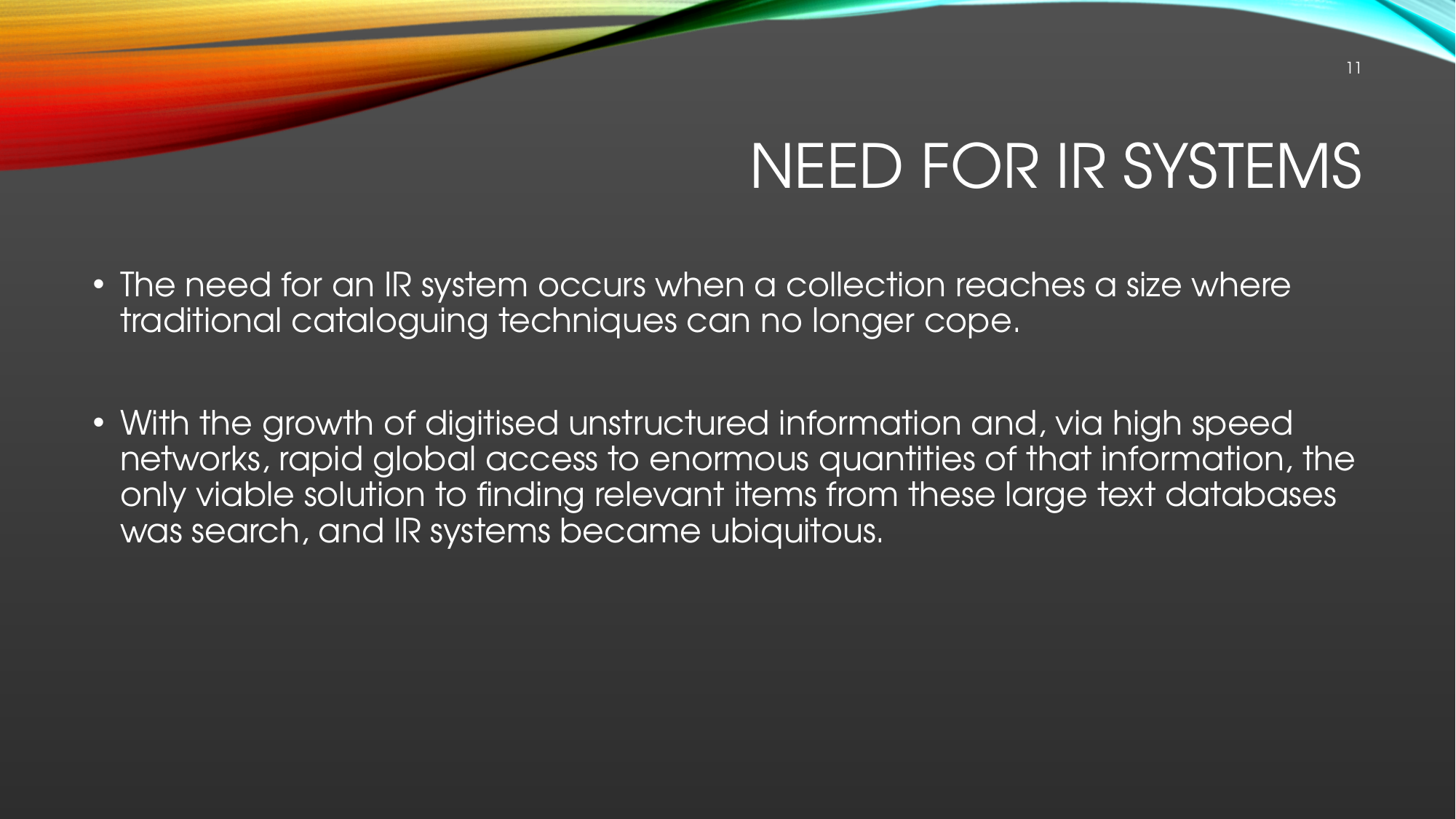

11
# Need for IR Systems
The need for an IR system occurs when a collection reaches a size where traditional cataloguing techniques can no longer cope.

With the growth of digitised unstructured information and, via high speed networks, rapid global access to enormous quantities of that information, the only viable solution to finding relevant items from these large text databases was search, and IR systems became ubiquitous.